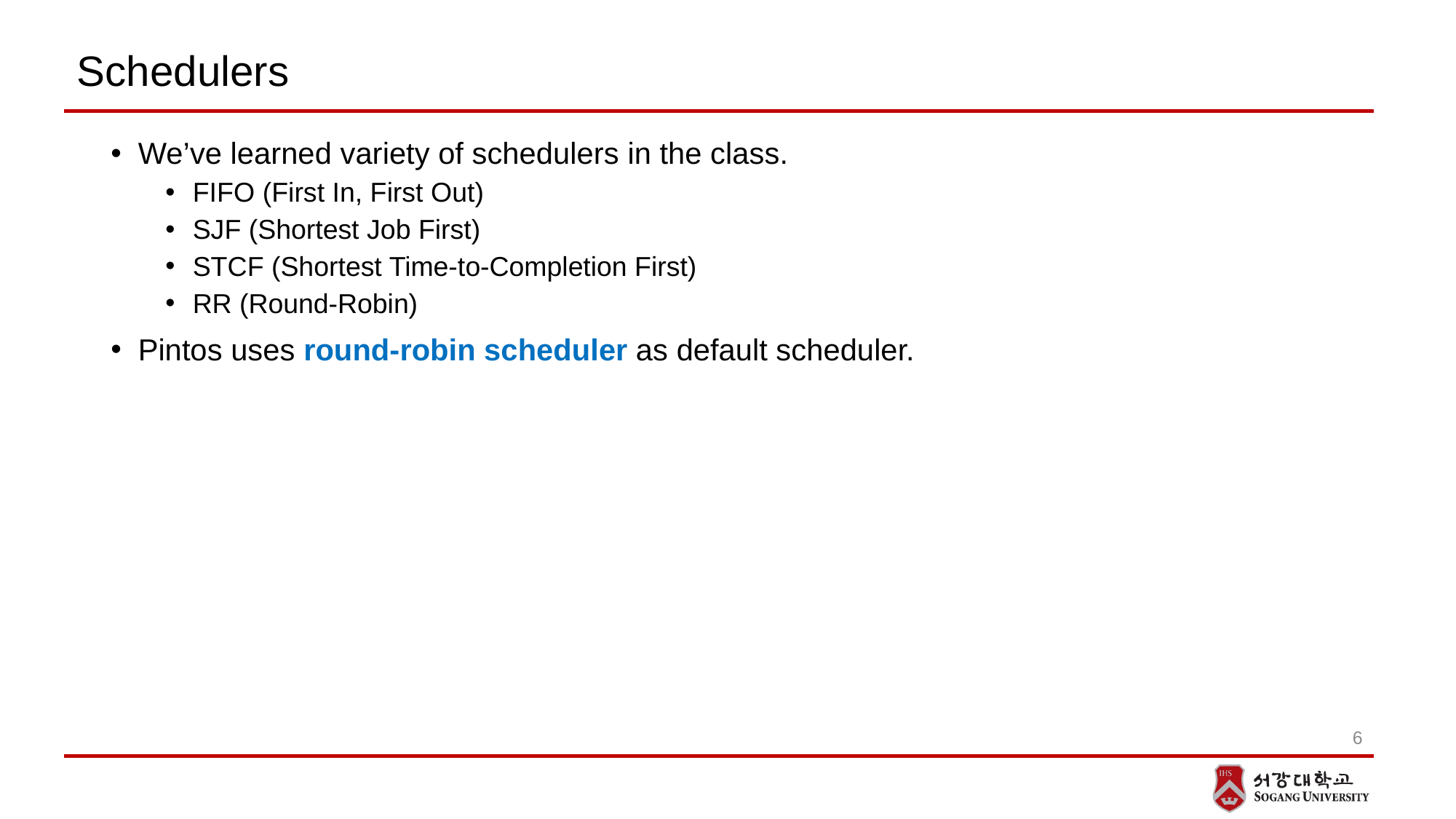

# Schedulers
We’ve learned variety of schedulers in the class.
FIFO (First In, First Out)
SJF (Shortest Job First)
STCF (Shortest Time-to-Completion First)
RR (Round-Robin)
Pintos uses round-robin scheduler as default scheduler.
6